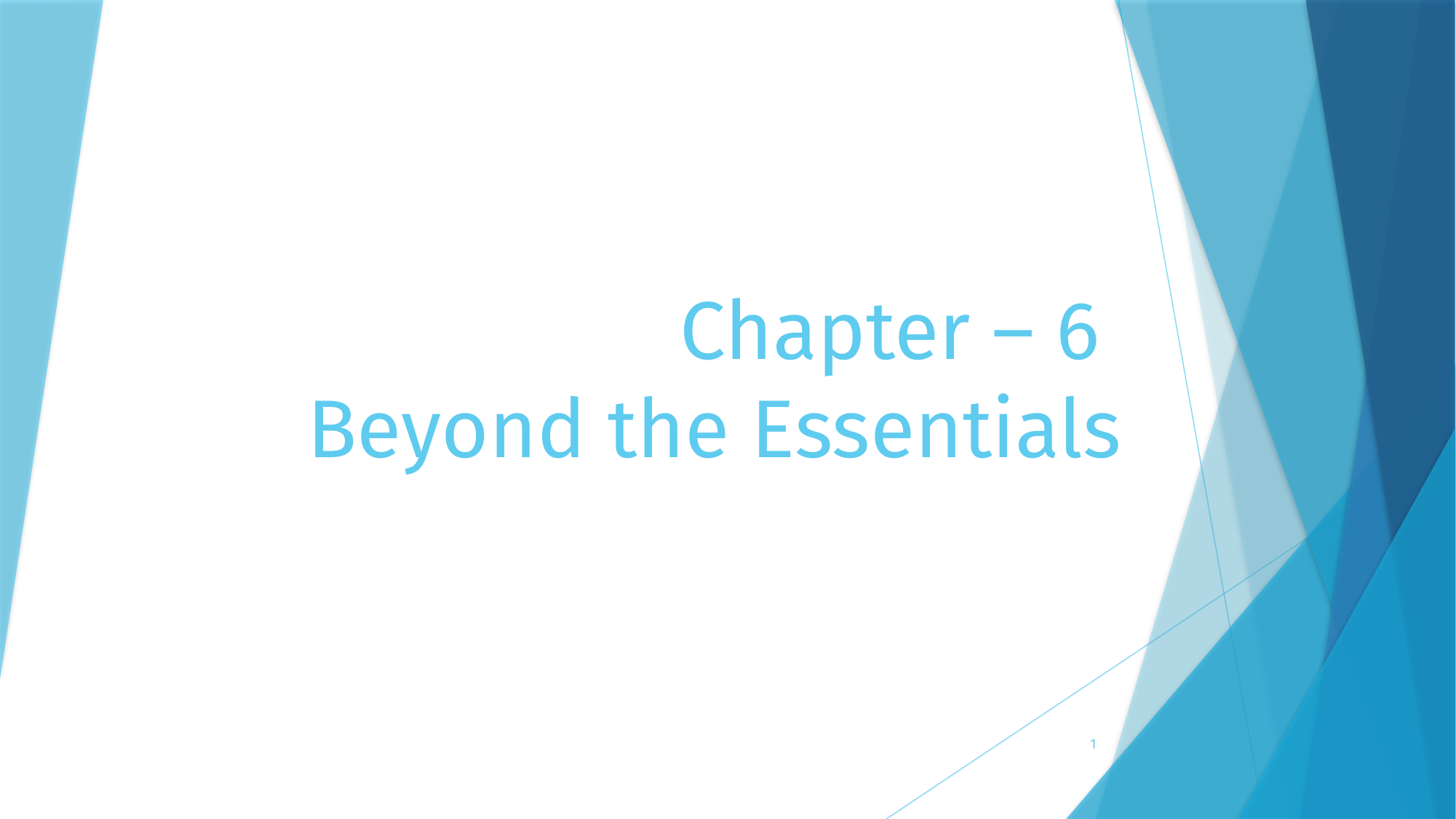

# Chapter – 6 Beyond the Essentials
1